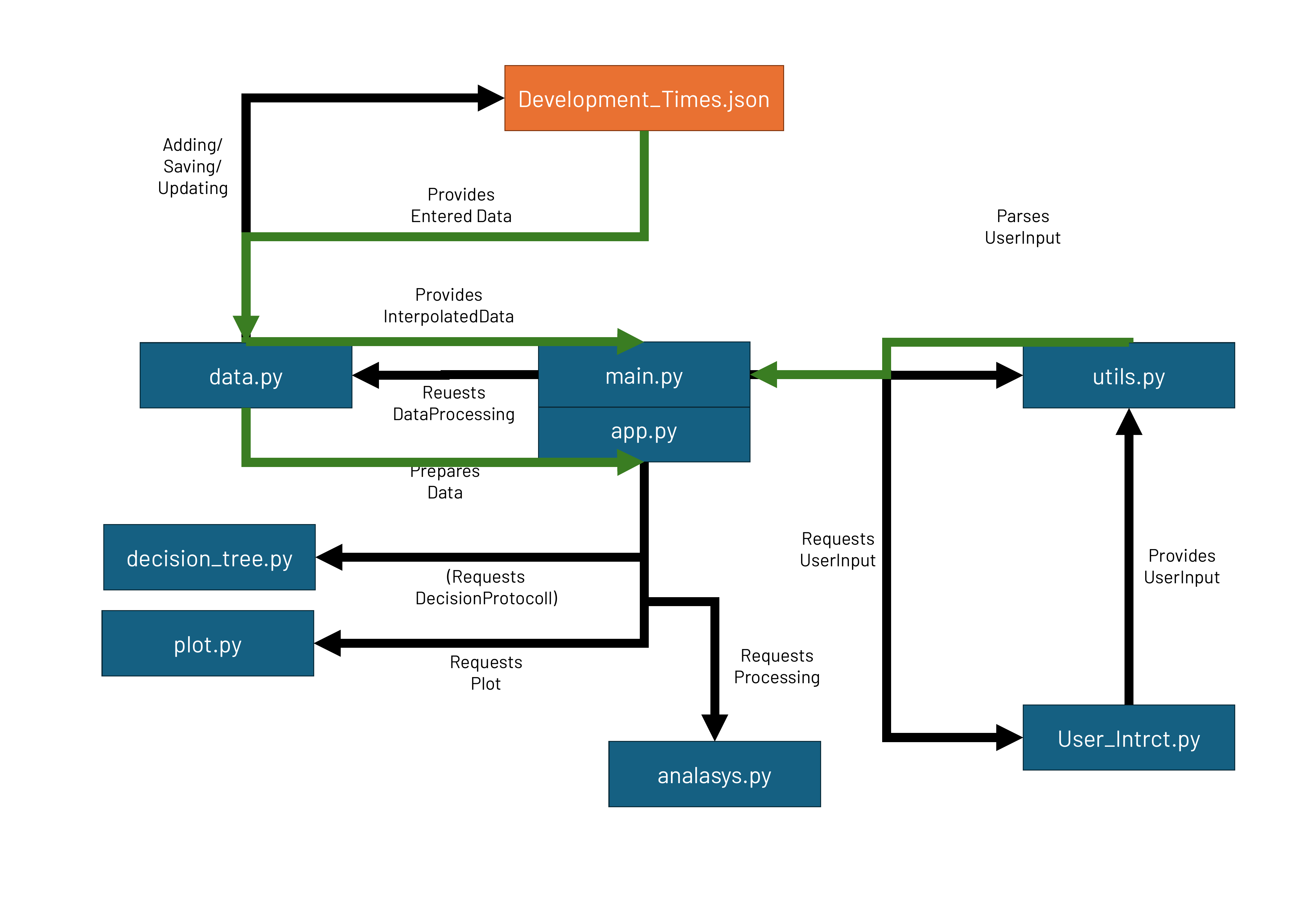

Development_Times.json
Adding/
Saving/
Updating
Provides
Entered Data
Parses
UserInput
Provides
InterpolatedData
main.py
data.py
utils.py
Reuests
DataProcessing
app.py
Prepares
Data
decision_tree.py
Requests
UserInput
Provides
UserInput
(Requests
DecisionProtocoll)
plot.py
Requests
Processing
Requests
Plot
User_Intrct.py
analasys.py